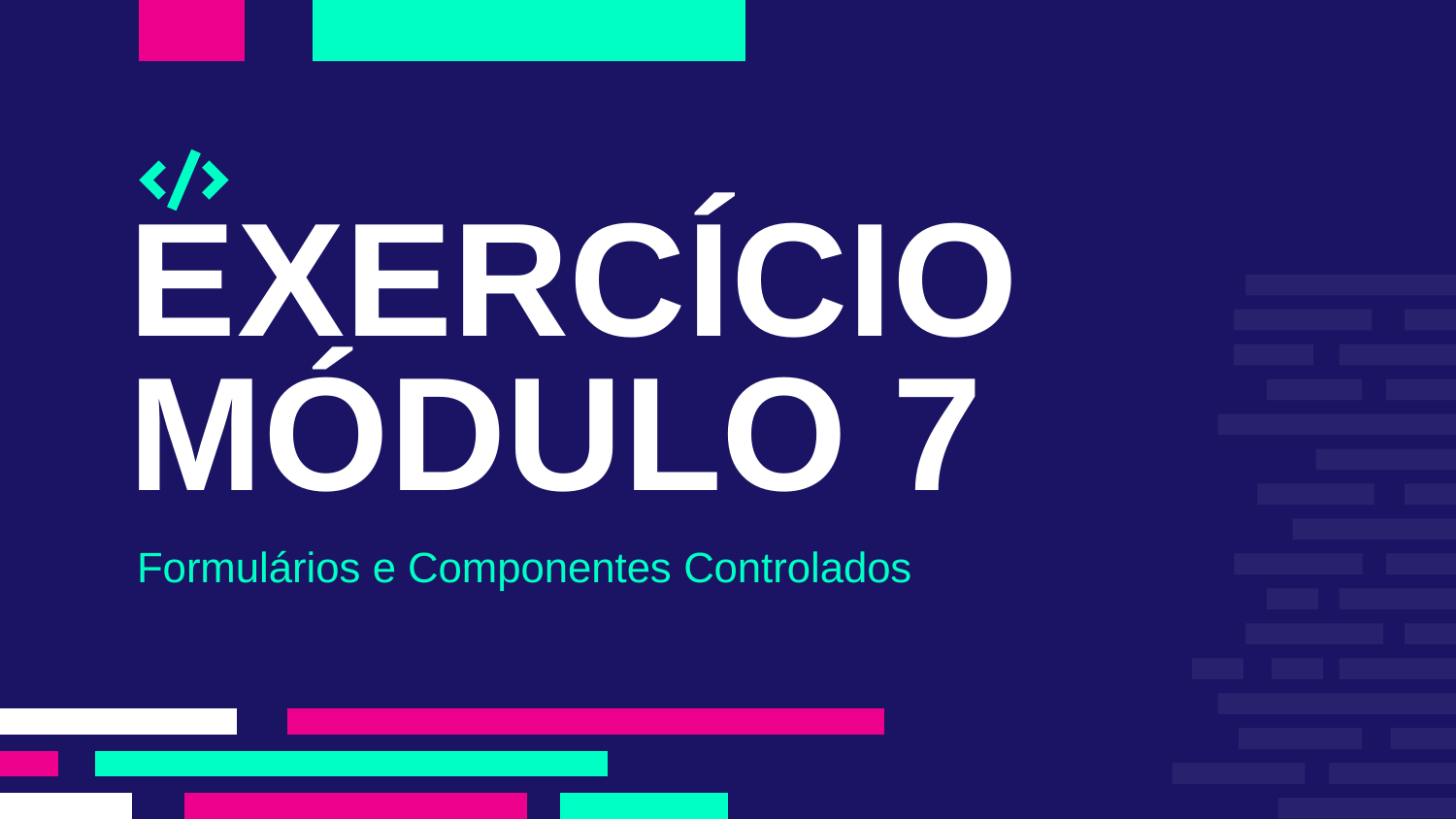

# EXERCÍCIO
MÓDULO 7
Formulários e Componentes Controlados